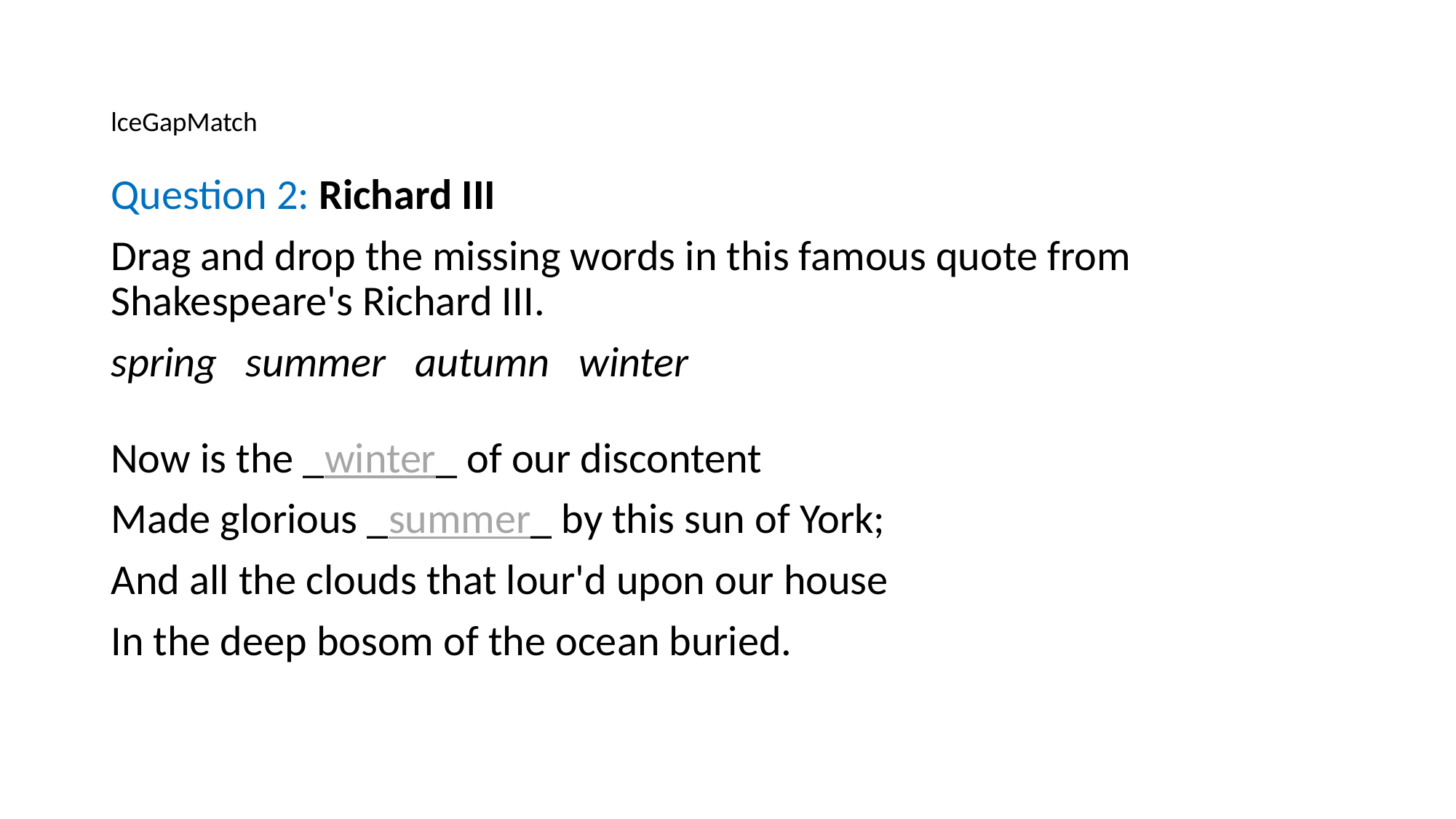

# lceGapMatch
Question 2: Richard III
Drag and drop the missing words in this famous quote from Shakespeare's Richard III.
spring   summer   autumn   winter

Now is the _winter_ of our discontent
Made glorious _summer_ by this sun of York;
And all the clouds that lour'd upon our house
In the deep bosom of the ocean buried.